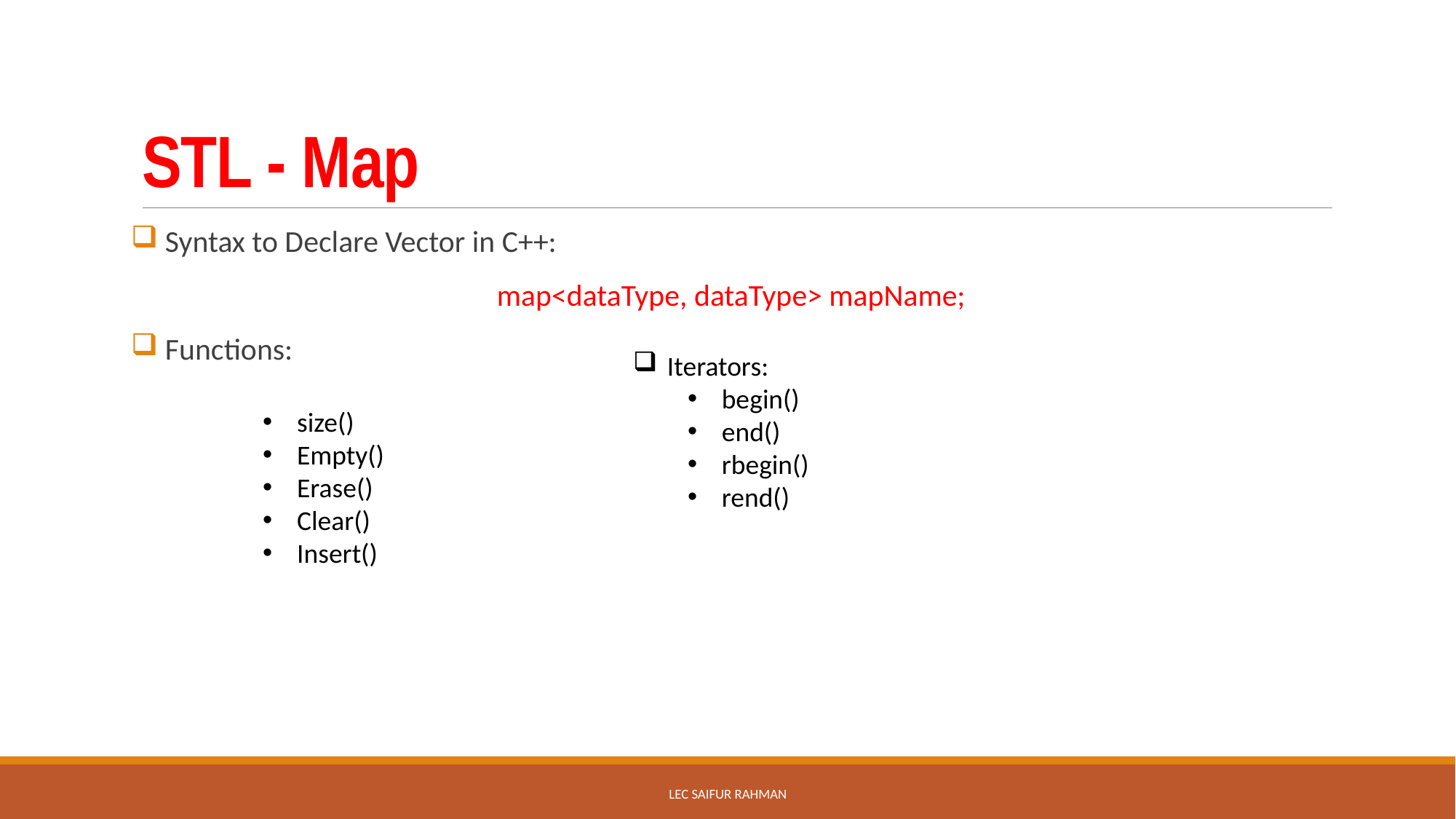

# STL - Map
 Syntax to Declare Vector in C++:
map<dataType, dataType> mapName;
 Functions:
Iterators:
begin()
end()
rbegin()
rend()
size()
Empty()
Erase()
Clear()
Insert()
Lec Saifur rahman